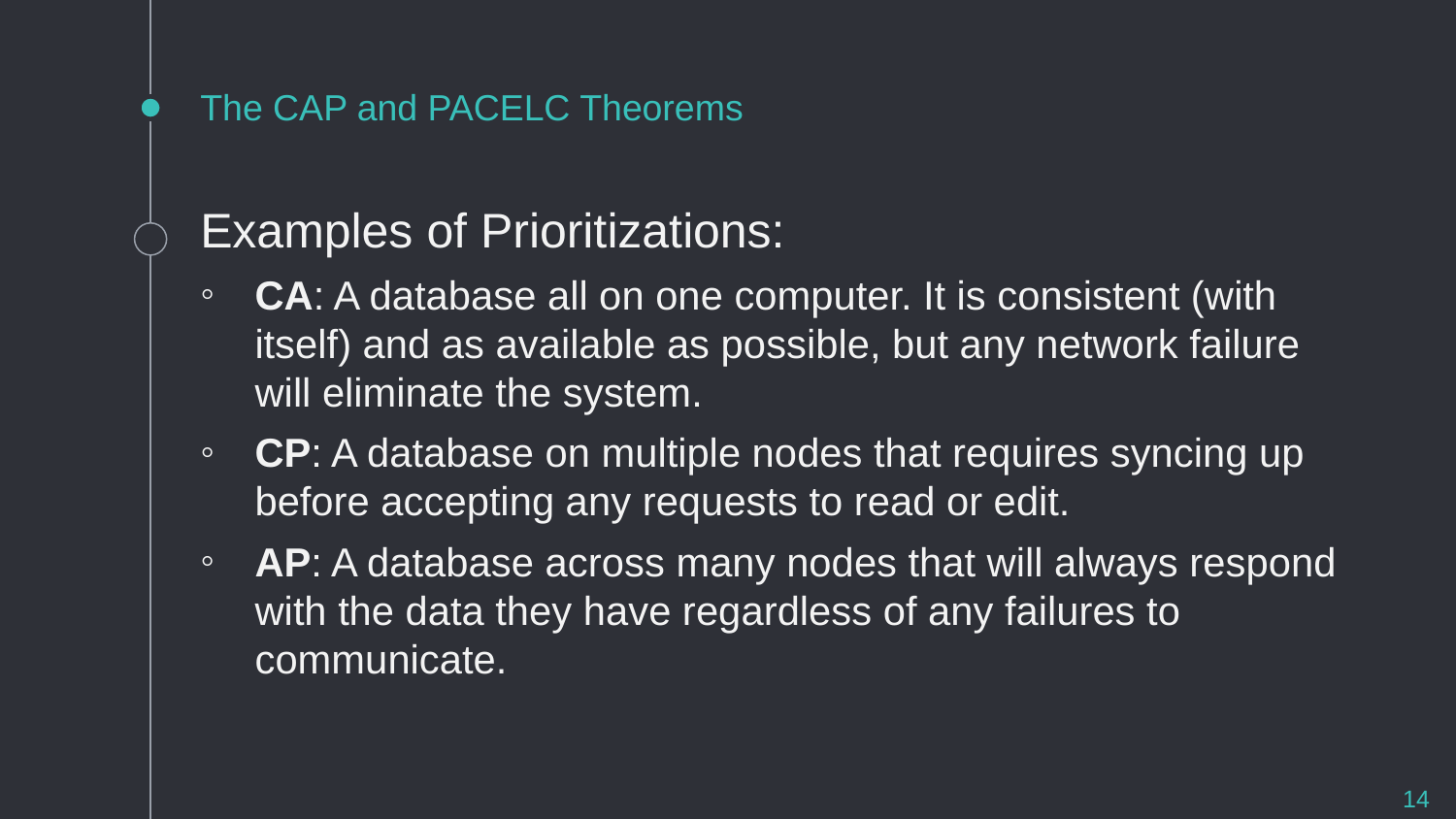

# The CAP and PACELC Theorems
Examples of Prioritizations:
CA: A database all on one computer. It is consistent (with itself) and as available as possible, but any network failure will eliminate the system.
CP: A database on multiple nodes that requires syncing up before accepting any requests to read or edit.
AP: A database across many nodes that will always respond with the data they have regardless of any failures to communicate.
14